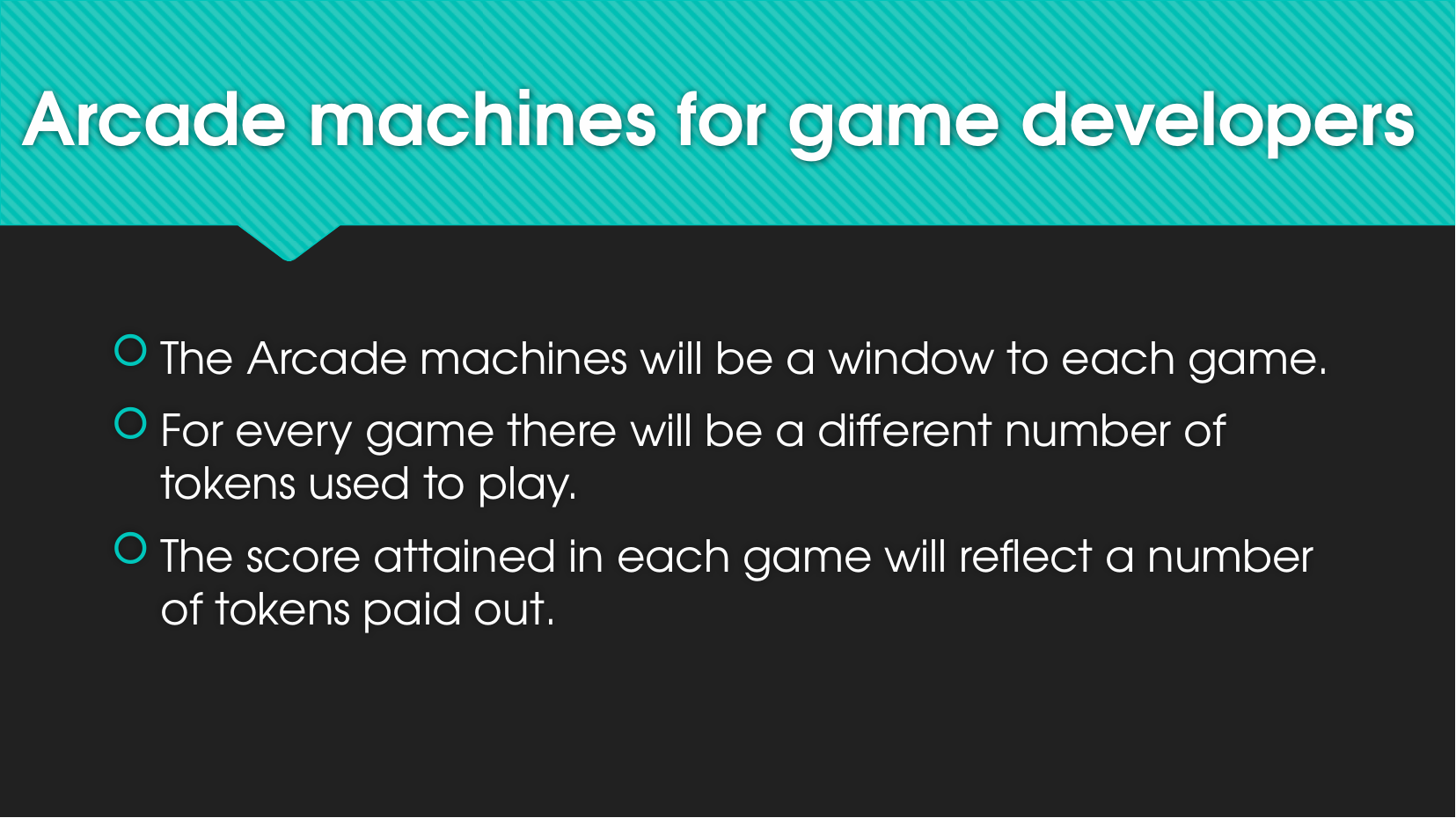

# Arcade machines for game developers
The Arcade machines will be a window to each game.
For every game there will be a different number of tokens used to play.
The score attained in each game will reflect a number of tokens paid out.